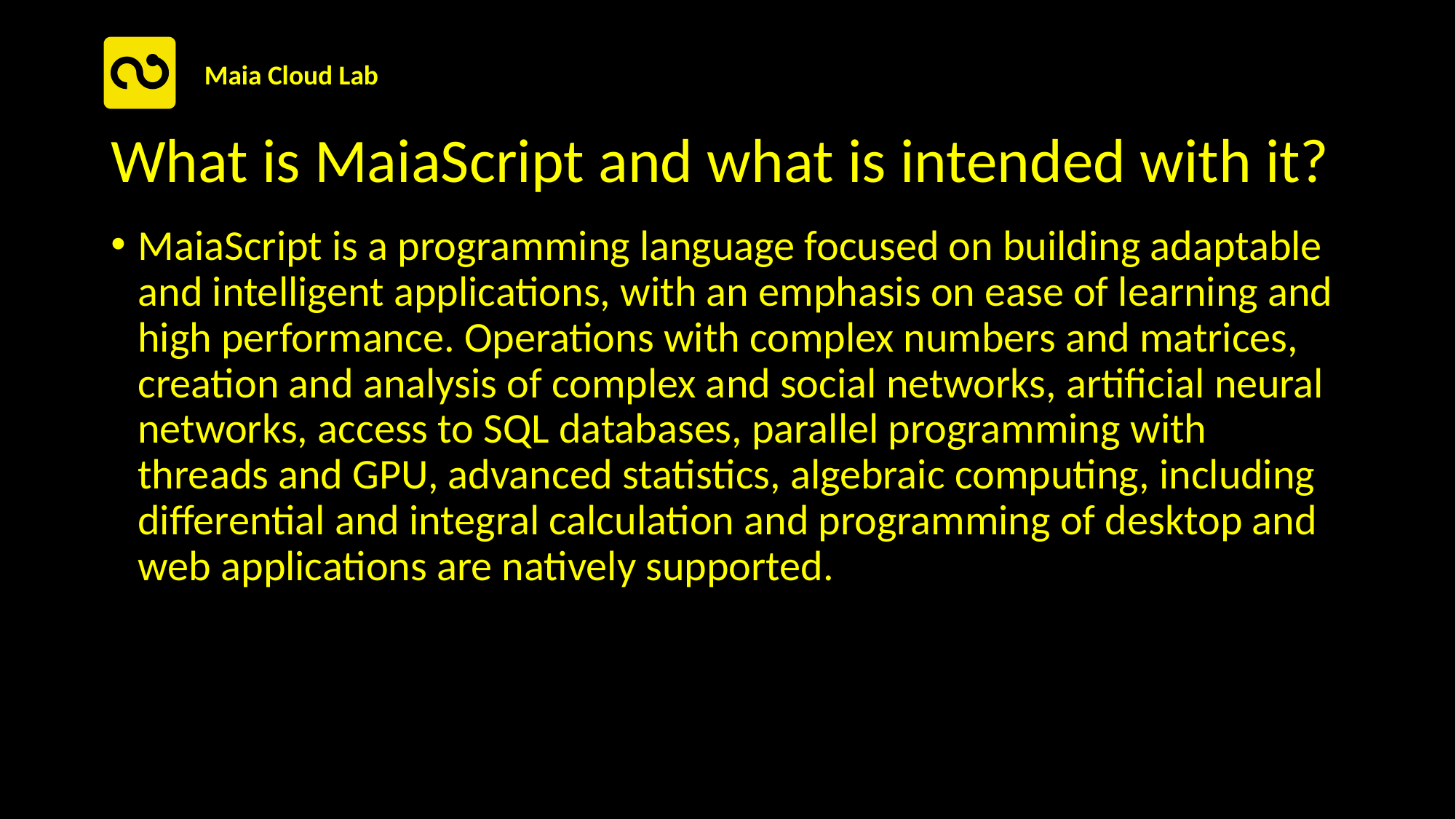

What is MaiaScript and what is intended with it?
MaiaScript is a programming language focused on building adaptable and intelligent applications, with an emphasis on ease of learning and high performance. Operations with complex numbers and matrices, creation and analysis of complex and social networks, artificial neural networks, access to SQL databases, parallel programming with threads and GPU, advanced statistics, algebraic computing, including differential and integral calculation and programming of desktop and web applications are natively supported.